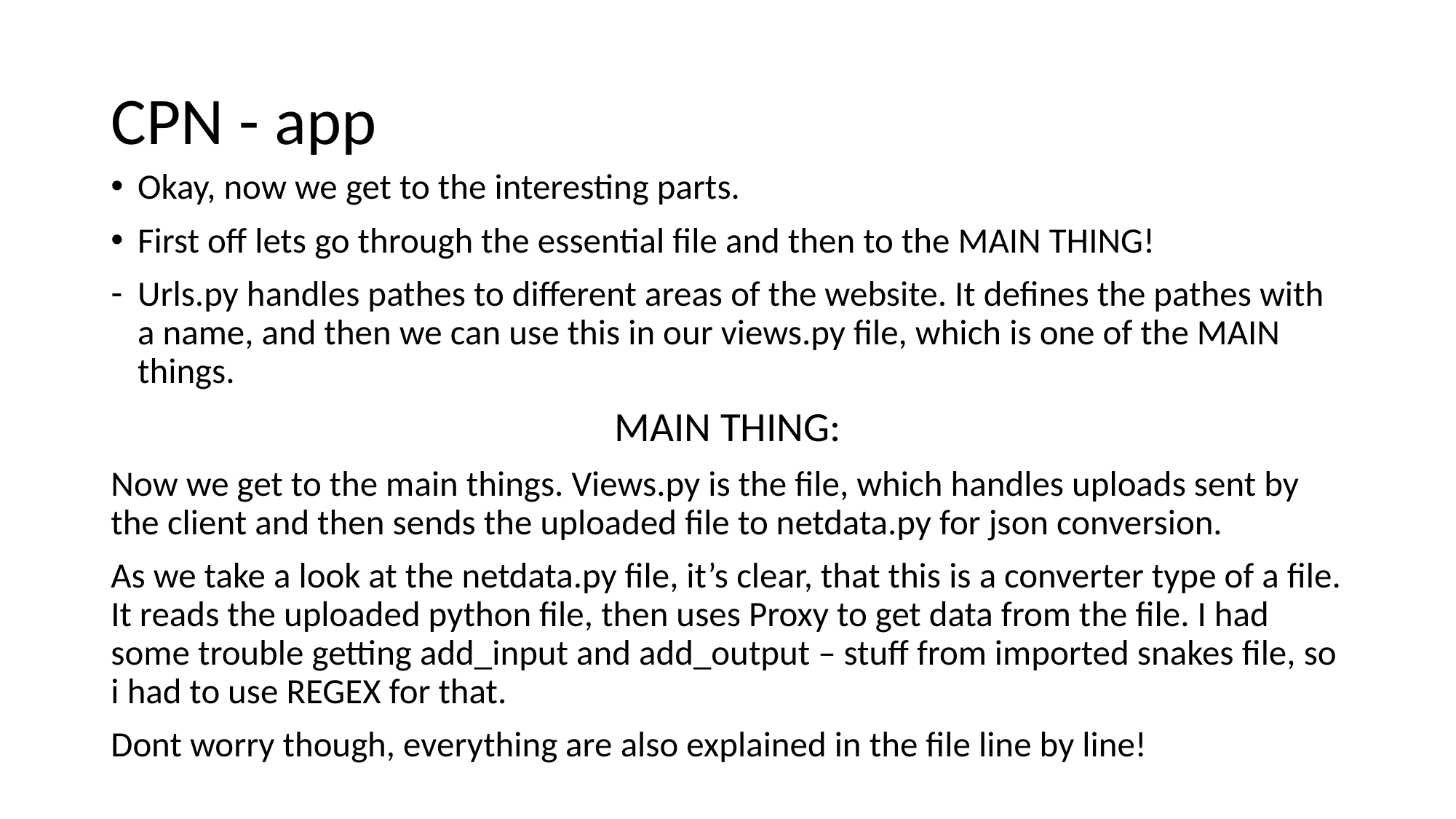

# CPN - app
Okay, now we get to the interesting parts.
First off lets go through the essential file and then to the MAIN THING!
Urls.py handles pathes to different areas of the website. It defines the pathes with a name, and then we can use this in our views.py file, which is one of the MAIN things.
MAIN THING:
Now we get to the main things. Views.py is the file, which handles uploads sent by the client and then sends the uploaded file to netdata.py for json conversion.
As we take a look at the netdata.py file, it’s clear, that this is a converter type of a file. It reads the uploaded python file, then uses Proxy to get data from the file. I had some trouble getting add_input and add_output – stuff from imported snakes file, so i had to use REGEX for that.
Dont worry though, everything are also explained in the file line by line!